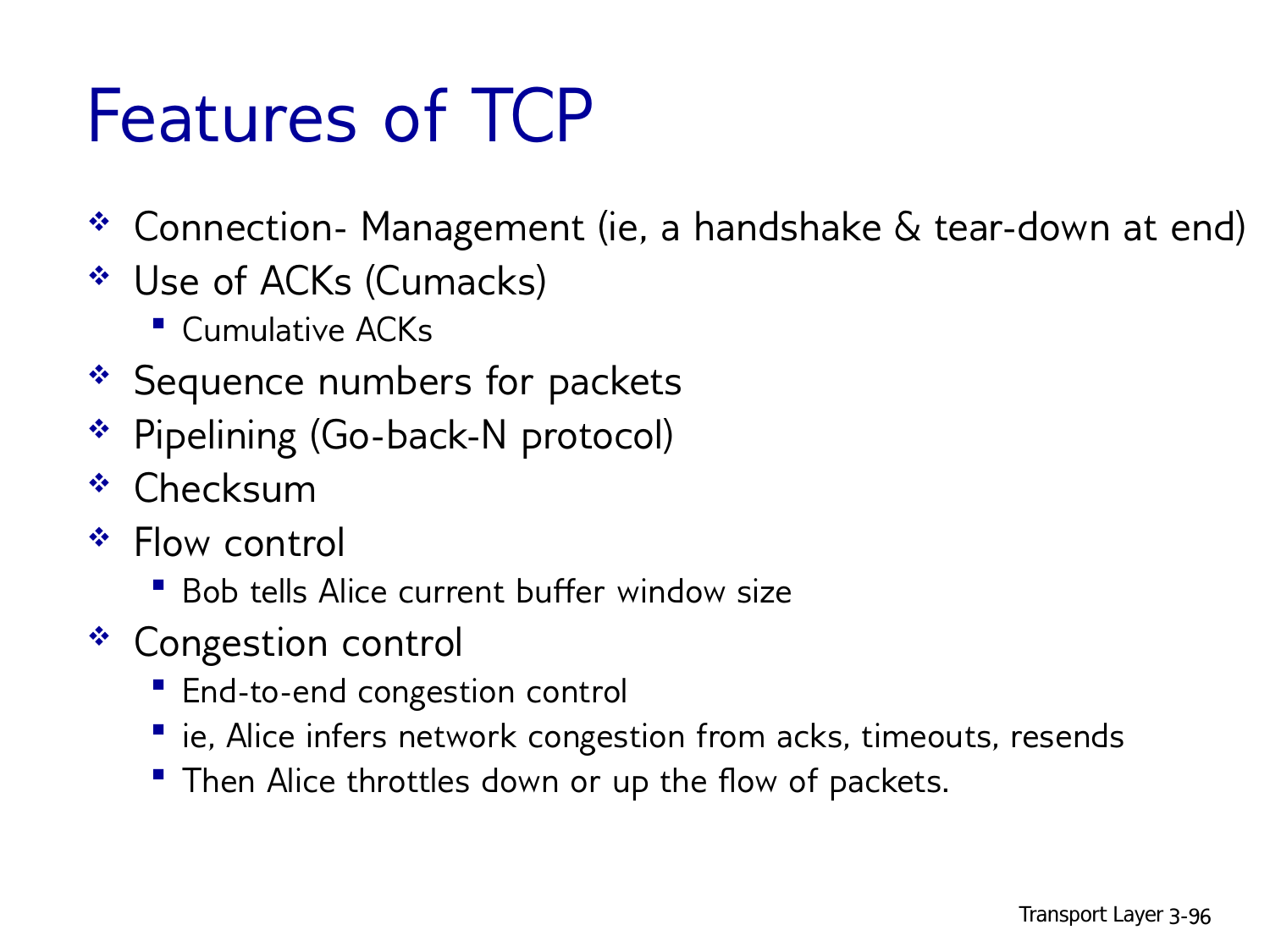

# Features of TCP
Connection- Management (ie, a handshake & tear-down at end)
Use of ACKs (Cumacks)
Cumulative ACKs
Sequence numbers for packets
Pipelining (Go-back-N protocol)
Checksum
Flow control
Bob tells Alice current buffer window size
Congestion control
End-to-end congestion control
ie, Alice infers network congestion from acks, timeouts, resends
Then Alice throttles down or up the flow of packets.

Transport Layer
3-96